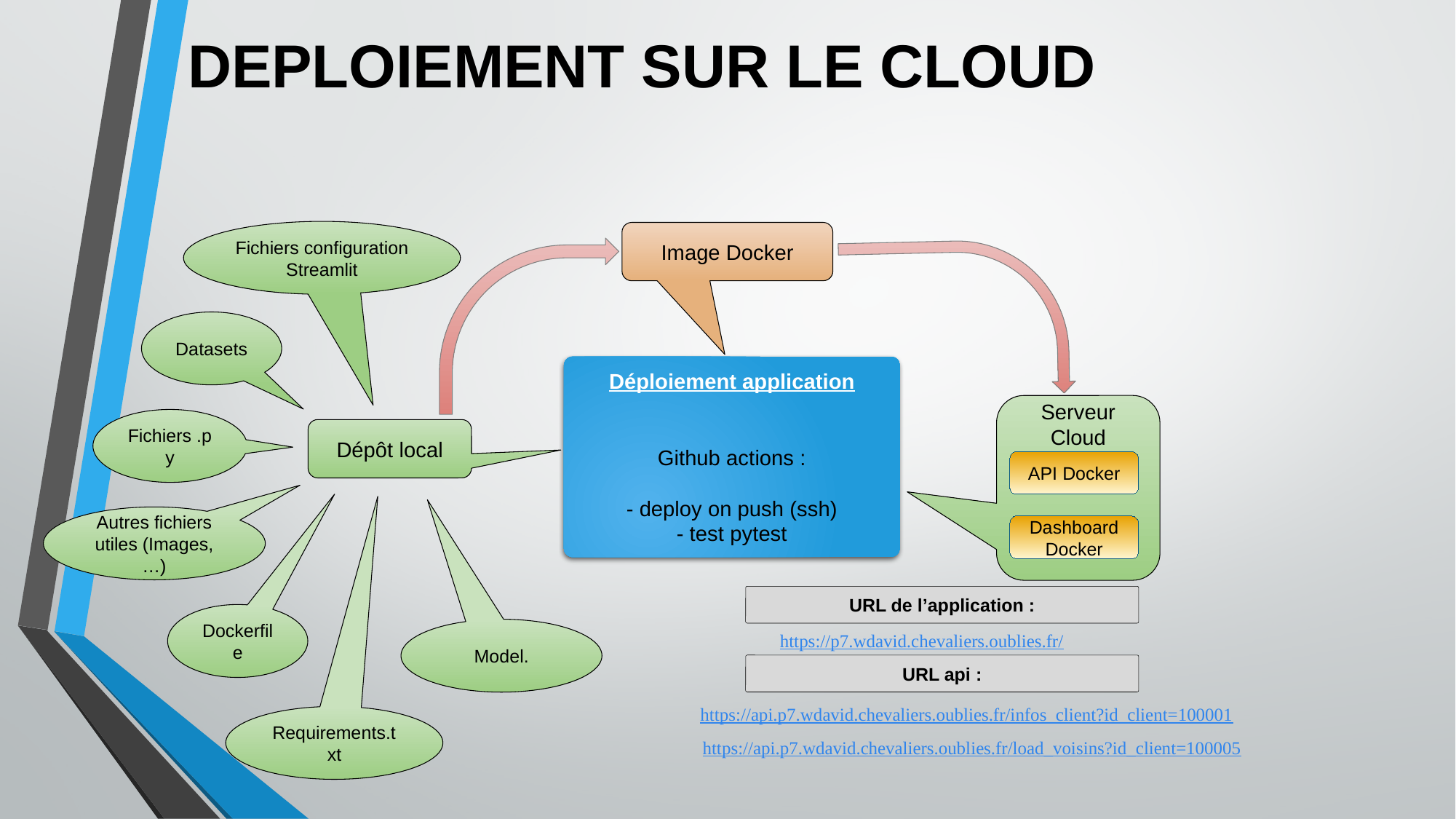

DEPLOIEMENT SUR LE CLOUD

Fichiers configuration Streamlit
Image Docker

Datasets
Déploiement application

Github actions :

- deploy on push (ssh)
- test pytest
Serveur Cloud

Fichiers .py
Dépôt local
API Docker
Autres fichiers utiles (Images, …)
Dashboard Docker
URL de l’application :
Dockerfile
Model.
https://p7.wdavid.chevaliers.oublies.fr/
URL api :
https://api.p7.wdavid.chevaliers.oublies.fr/infos_client?id_client=100001
Requirements.txt
https://api.p7.wdavid.chevaliers.oublies.fr/load_voisins?id_client=100005